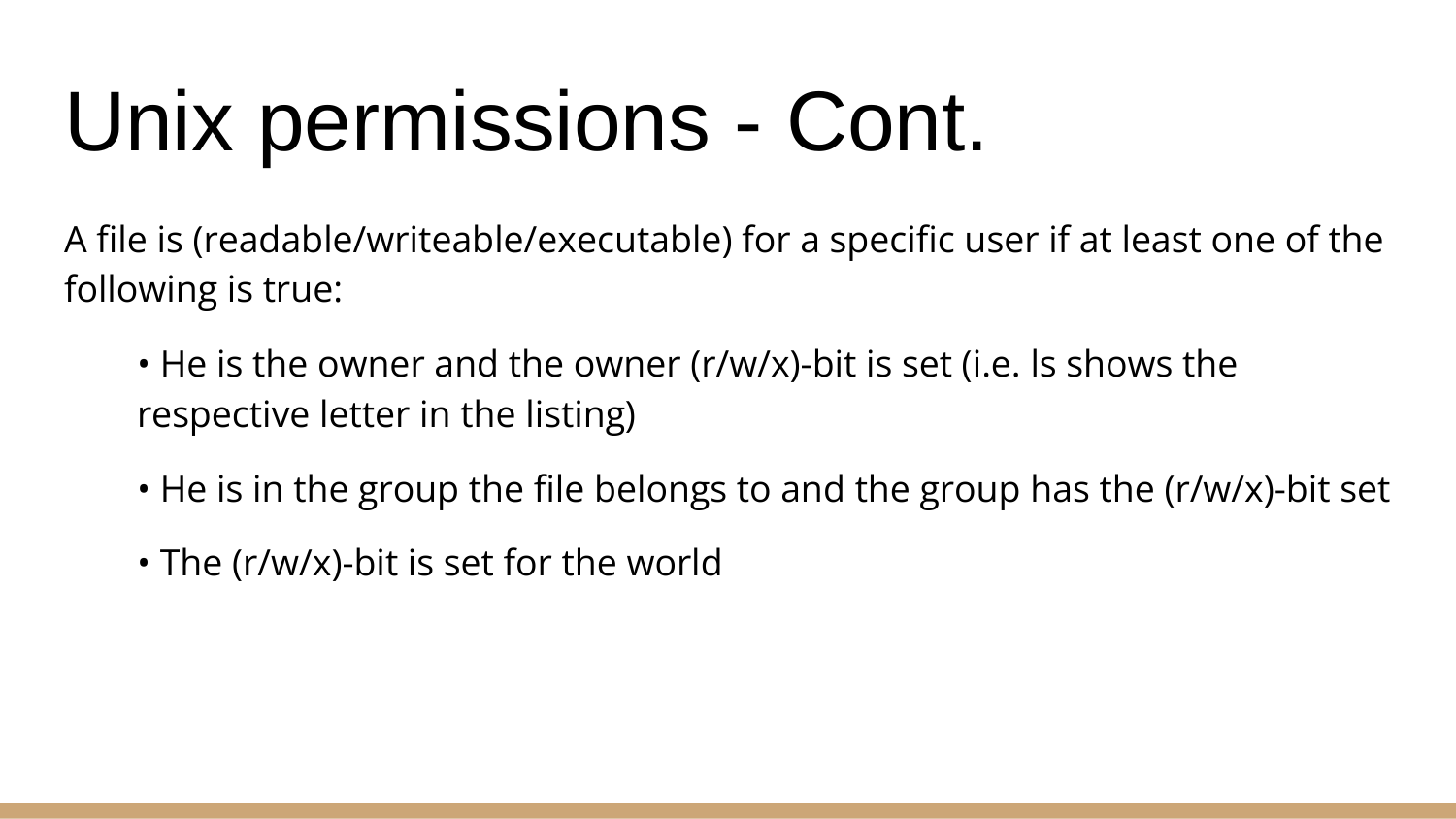

# Unix permissions - Cont.
A file is (readable/writeable/executable) for a specific user if at least one of the following is true:
• He is the owner and the owner (r/w/x)-bit is set (i.e. ls shows the  respective letter in the listing)
• He is in the group the file belongs to and the group has the (r/w/x)-bit set
• The (r/w/x)-bit is set for the world